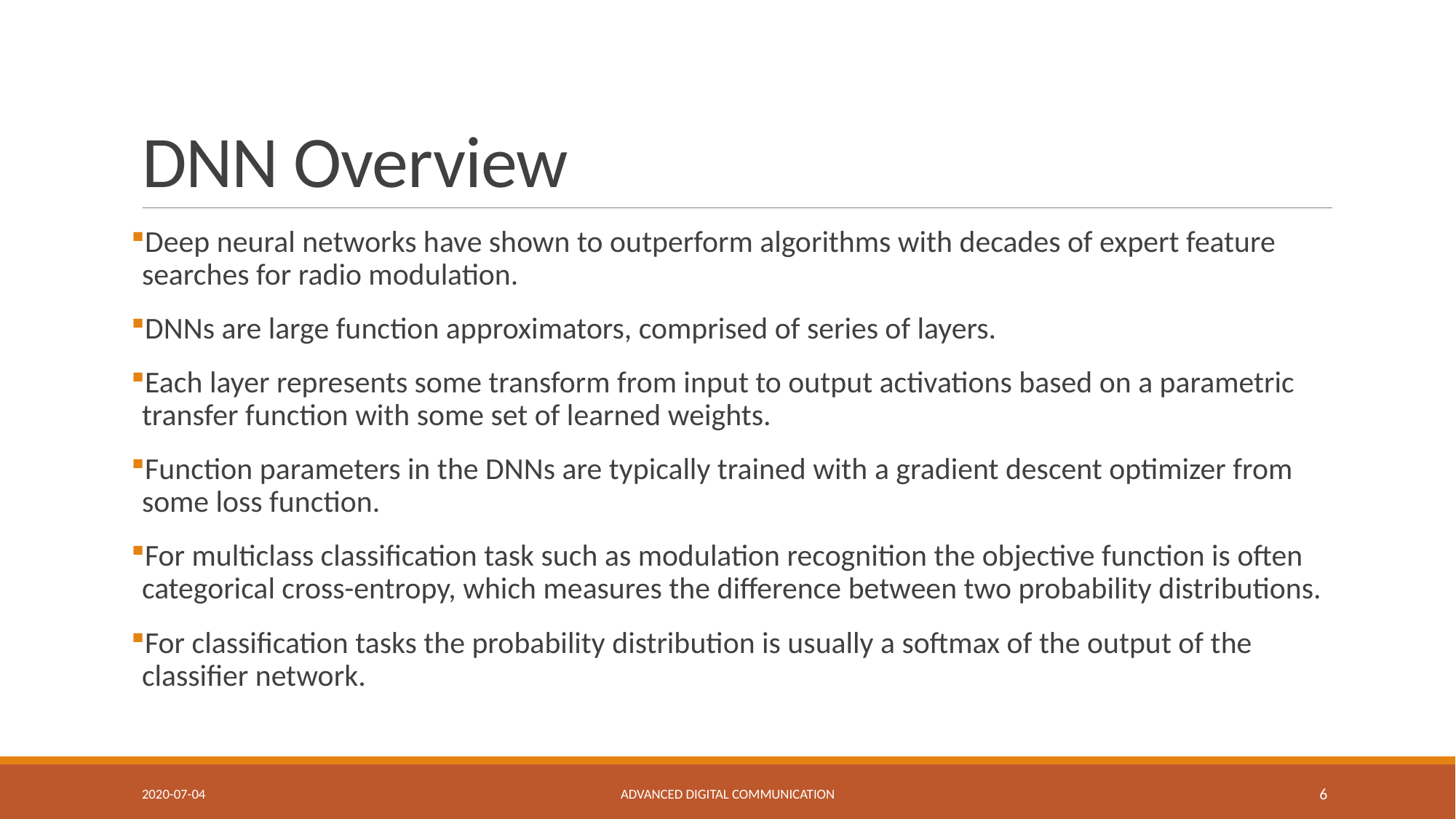

# DNN Overview
Deep neural networks have shown to outperform algorithms with decades of expert feature searches for radio modulation.
DNNs are large function approximators, comprised of series of layers.
Each layer represents some transform from input to output activations based on a parametric transfer function with some set of learned weights.
Function parameters in the DNNs are typically trained with a gradient descent optimizer from some loss function.
For multiclass classification task such as modulation recognition the objective function is often categorical cross-entropy, which measures the difference between two probability distributions.
For classification tasks the probability distribution is usually a softmax of the output of the classifier network.
2020-07-04
Advanced Digital Communication
6